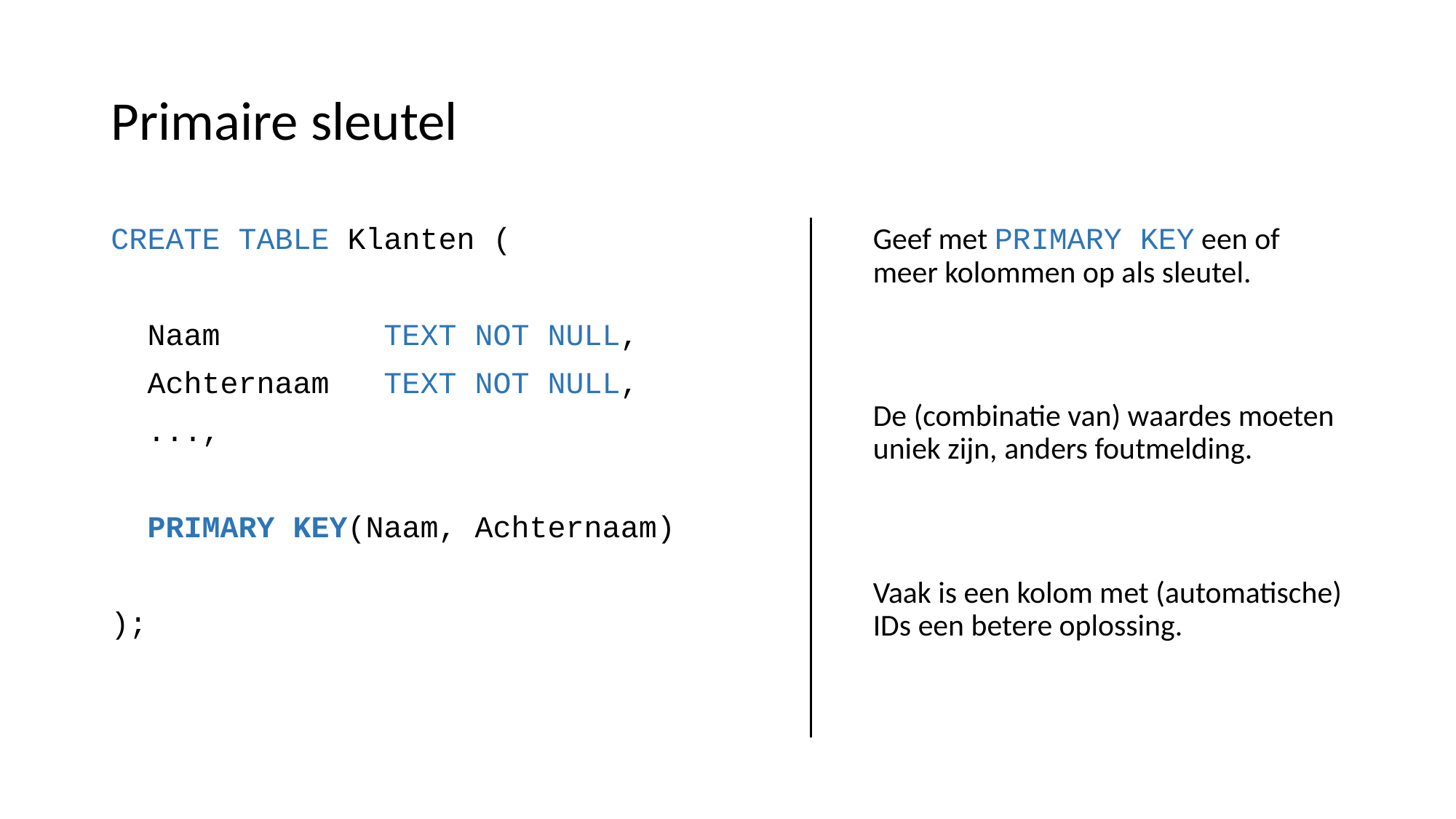

# Primaire sleutel
CREATE TABLE Klanten (

  Naam         TEXT NOT NULL,
  Achternaam   TEXT NOT NULL,
  ...,

  PRIMARY KEY(Naam, Achternaam)

);
Geef met PRIMARY KEY een of meer kolommen op als sleutel.

De (combinatie van) waardes moeten uniek zijn, anders foutmelding.

Vaak is een kolom met (automatische) IDs een betere oplossing.